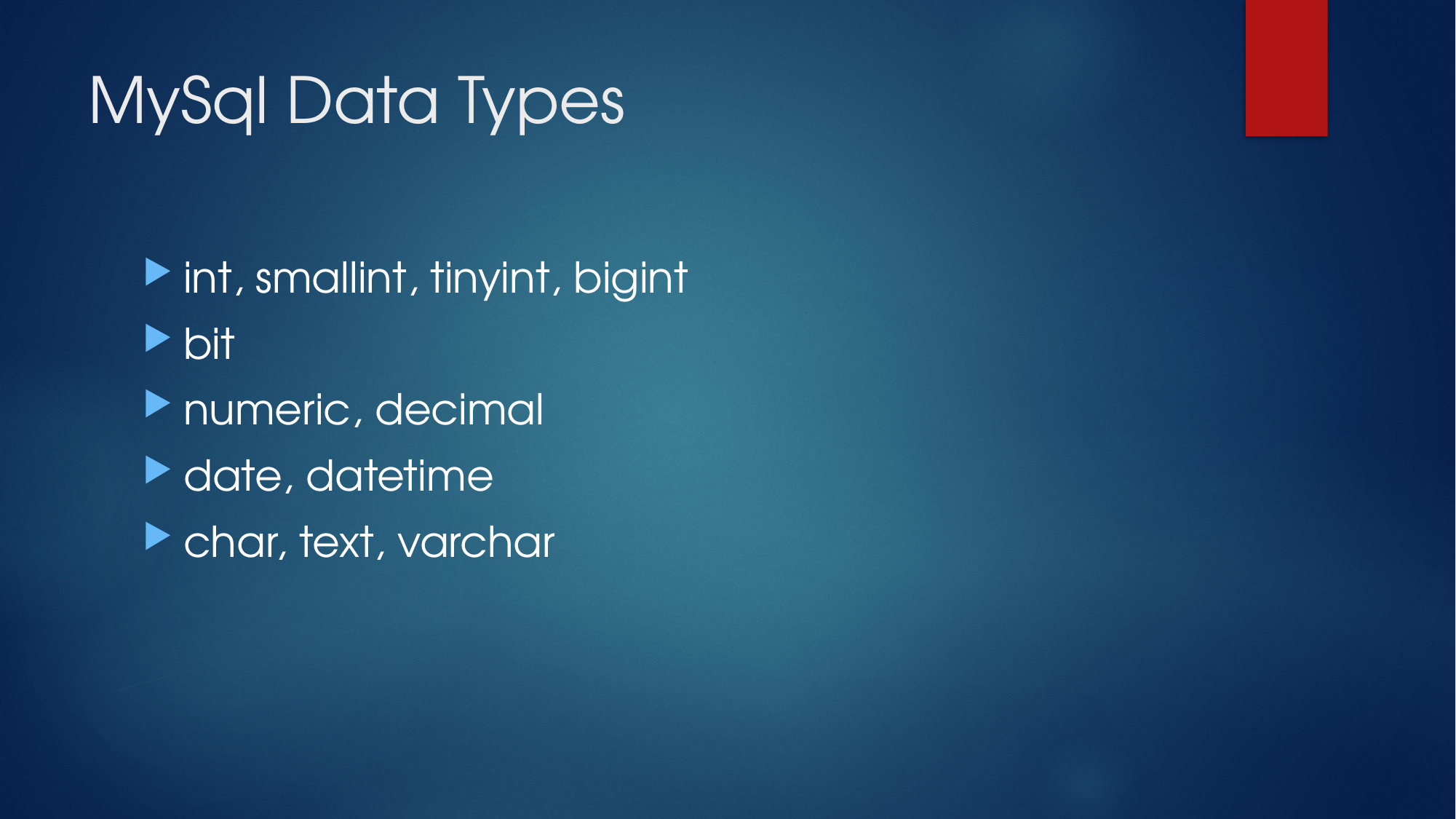

# MySql Data Types
int, smallint, tinyint, bigint
bit
numeric, decimal
date, datetime
char, text, varchar